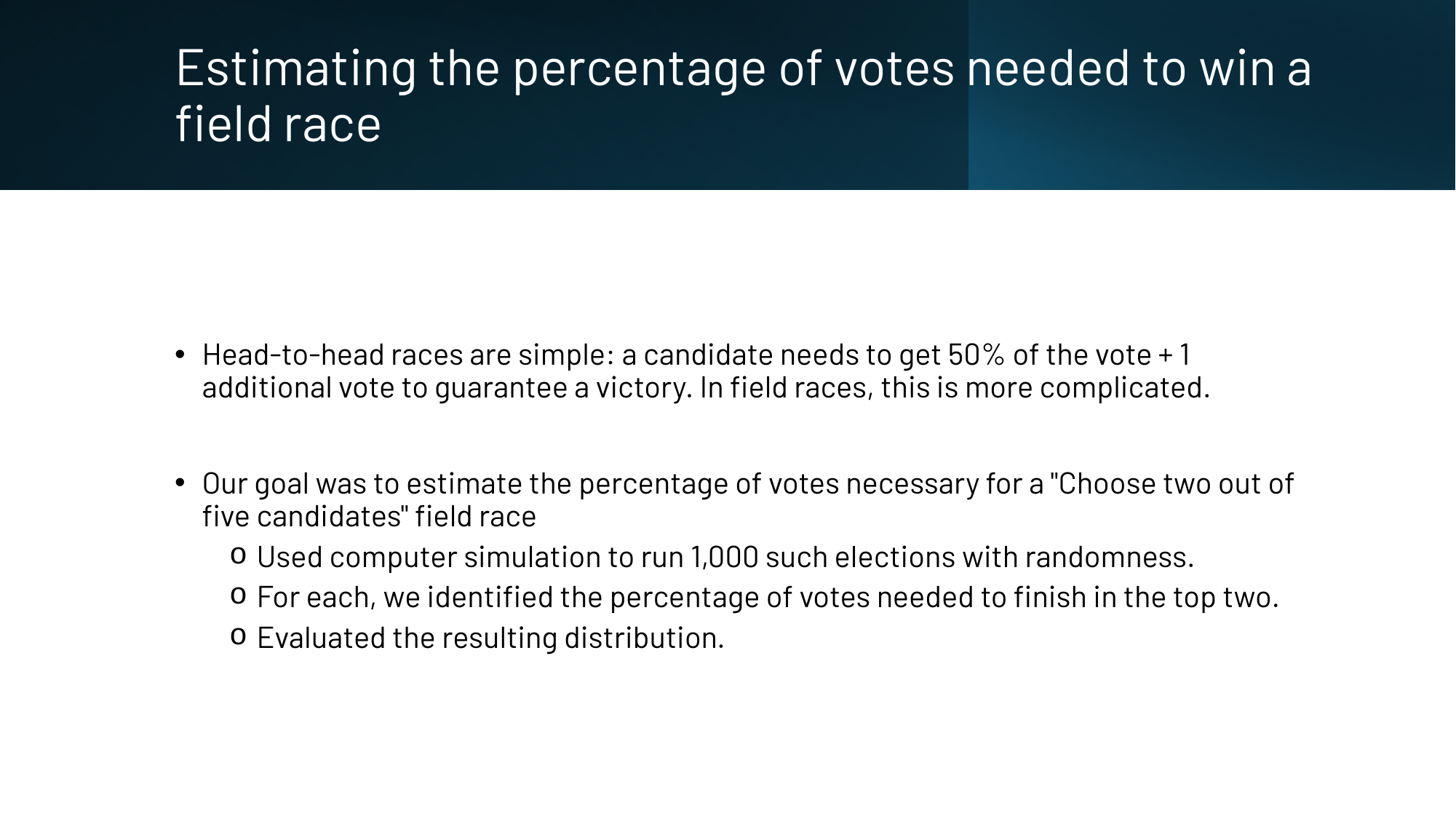

# Estimating the percentage of votes needed to win a field race
Head-to-head races are simple: a candidate needs to get 50% of the vote + 1 additional vote to guarantee a victory. In field races, this is more complicated.

Our goal was to estimate the percentage of votes necessary for a "Choose two out of five candidates" field race
Used computer simulation to run 1,000 such elections with randomness.
For each, we identified the percentage of votes needed to finish in the top two.
Evaluated the resulting distribution.